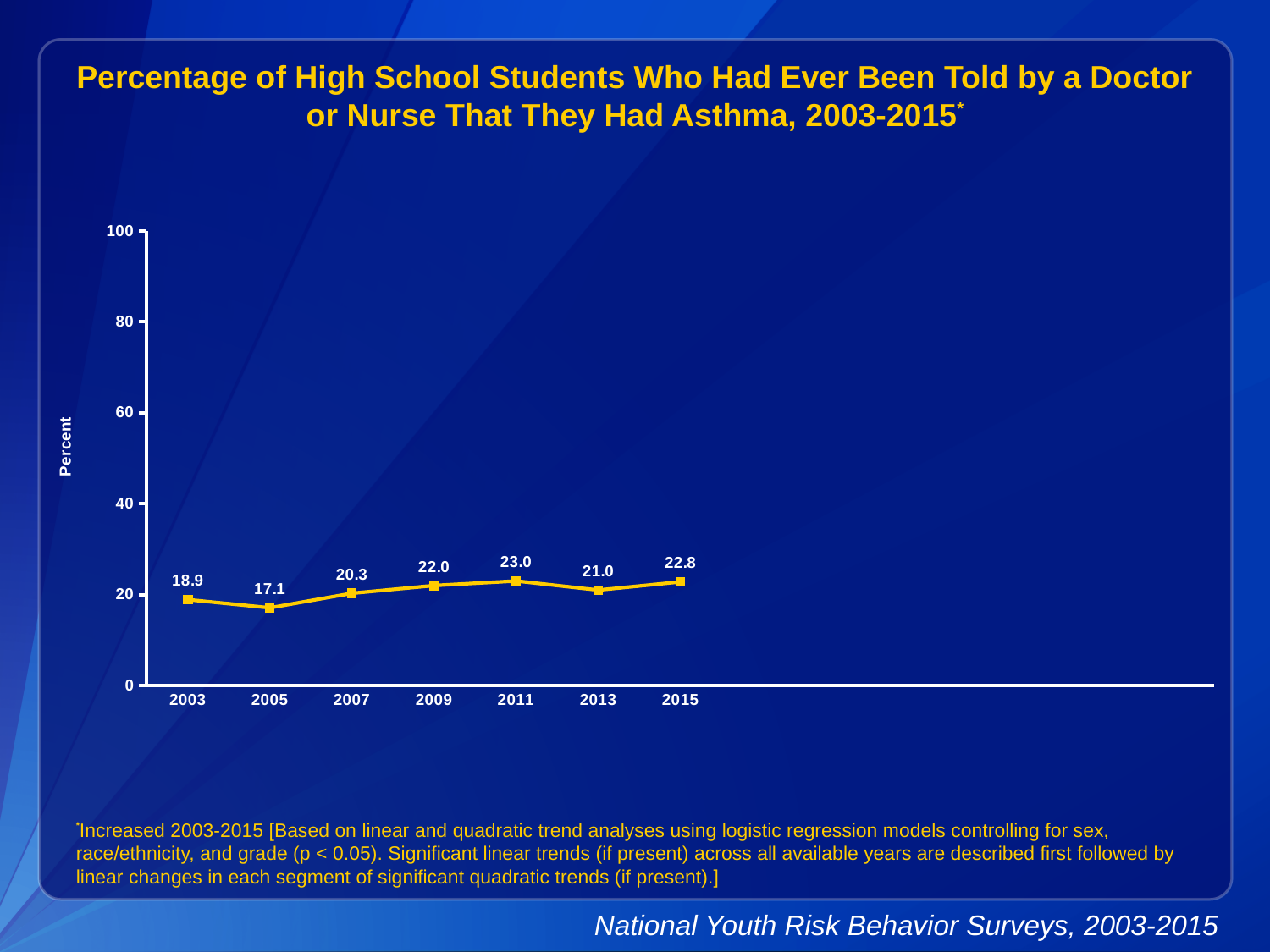

Percentage of High School Students Who Had Ever Been Told by a Doctor or Nurse That They Had Asthma, 2003-2015*

### Chart

| Category | Series 1 |
|---|---|
| 2003 | 18.9 |
| 2005 | 17.1 |
| 2007 | 20.3 |
| 2009 | 22.0 |
| 2011 | 23.0 |
| 2013 | 21.0 |
| 2015 | 22.8 |
|  | None |
|  | None |
|  | None |
|  | None |
|  | None |
|  | None |
*Increased 2003-2015 [Based on linear and quadratic trend analyses using logistic regression models controlling for sex, race/ethnicity, and grade (p < 0.05). Significant linear trends (if present) across all available years are described first followed by linear changes in each segment of significant quadratic trends (if present).]
National Youth Risk Behavior Surveys, 2003-2015